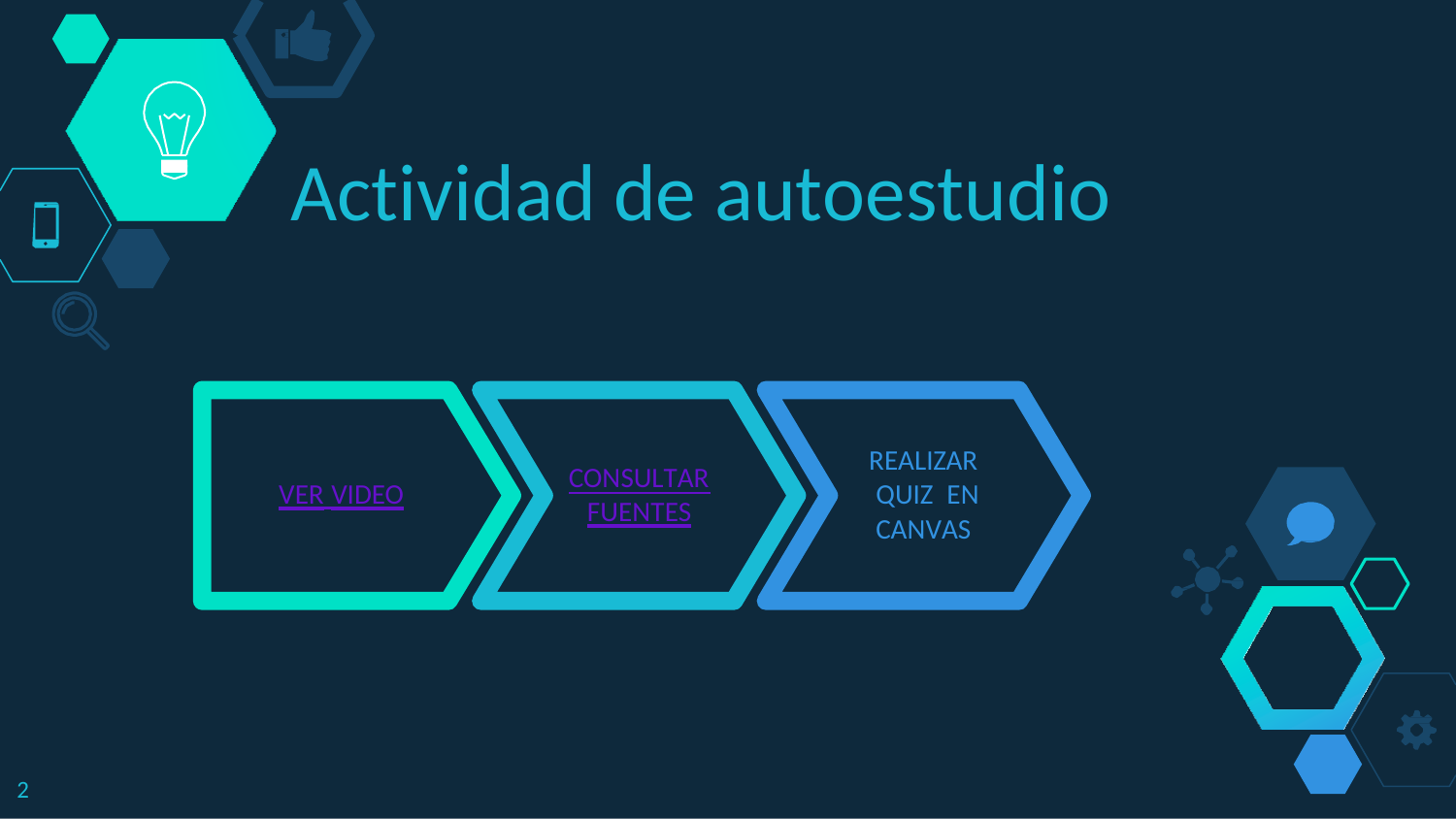

Actividad de autoestudio

REALIZAR QUIZ EN CANVAS
CONSULTAR

VER VIDEO

FUENTES

2